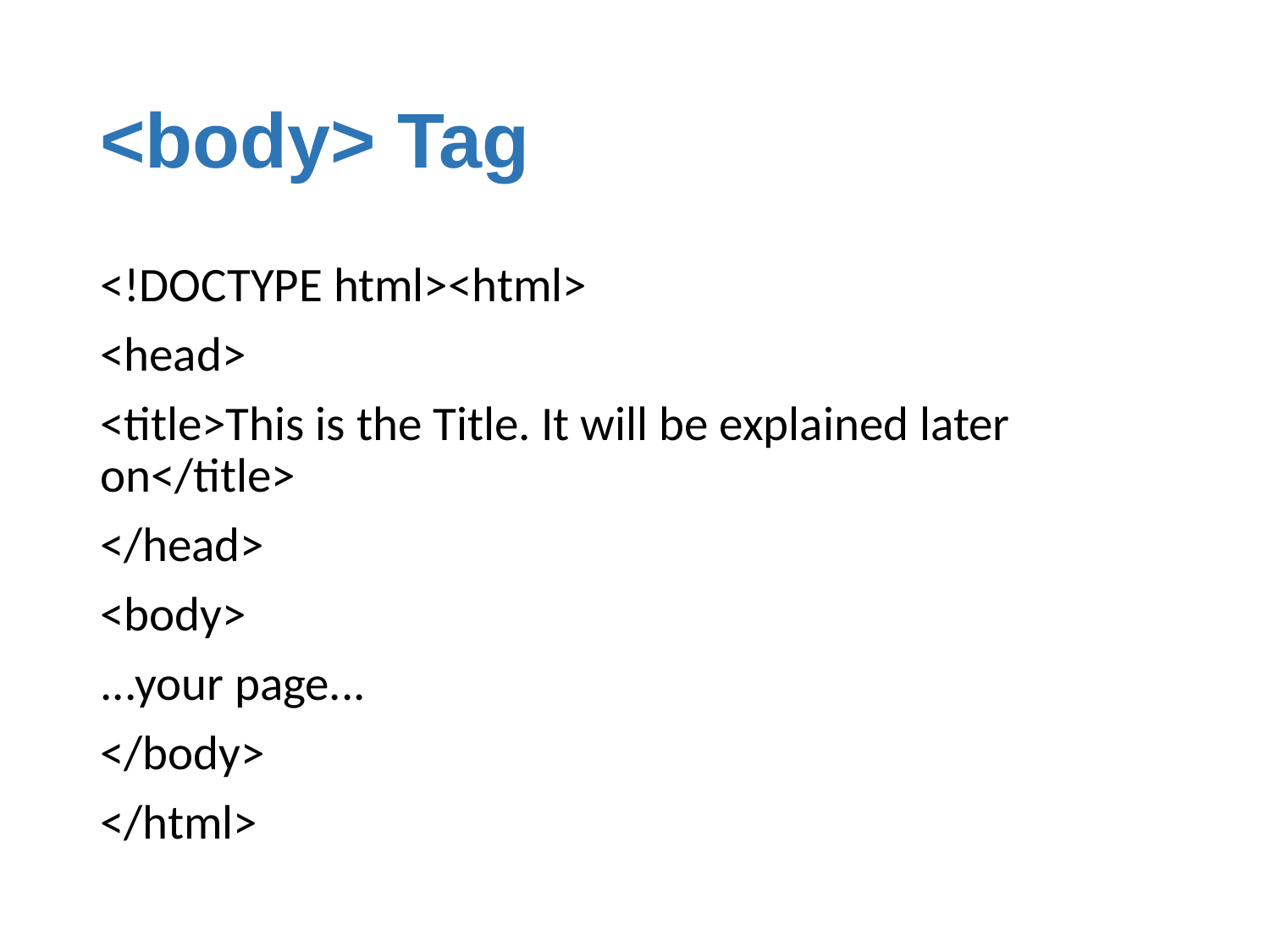

# <body> Tag
<!DOCTYPE html><html>
<head>
<title>This is the Title. It will be explained later on</title>
</head>
<body>
...your page...
</body>
</html>